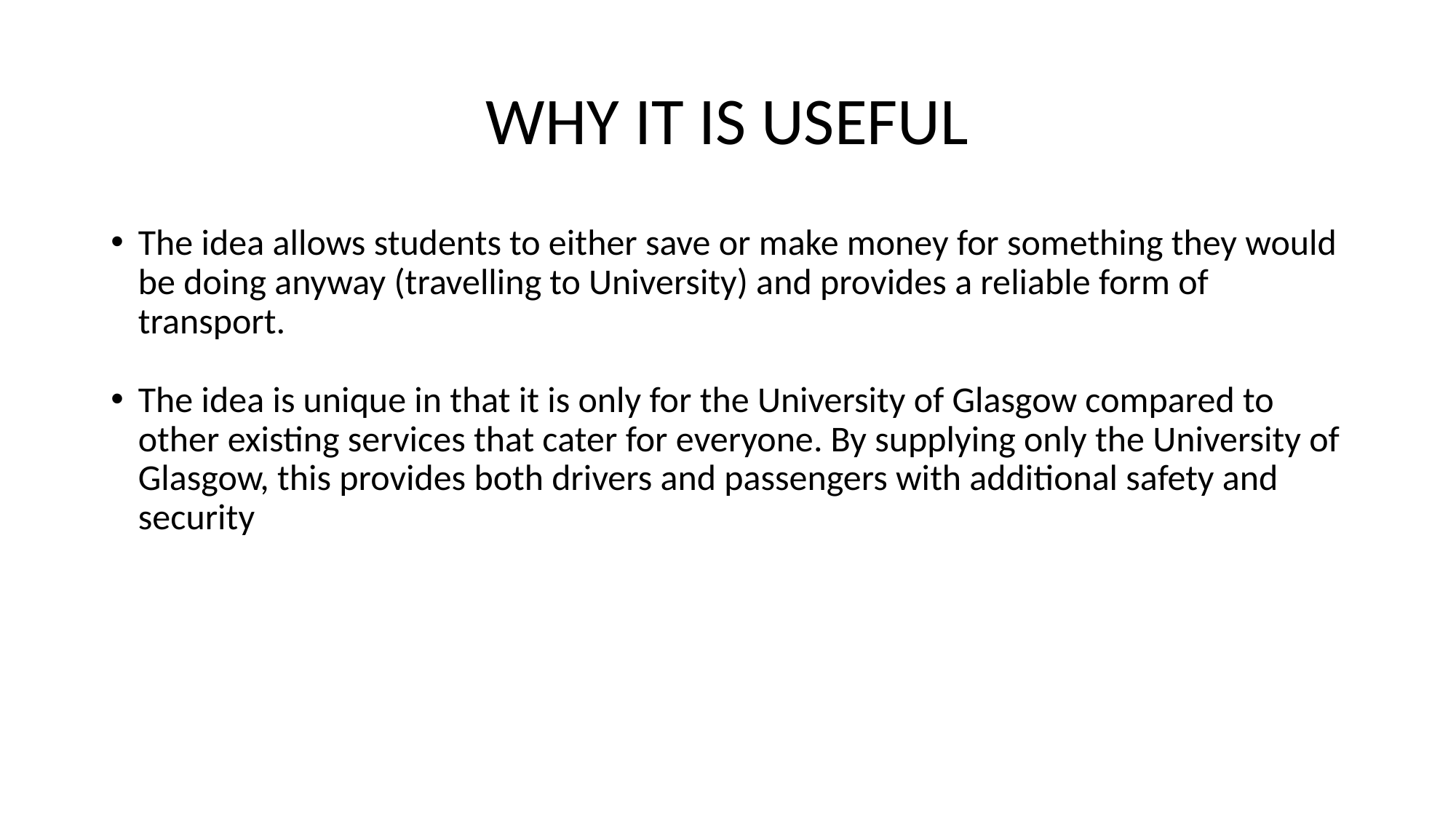

# WHY IT IS USEFUL
The idea allows students to either save or make money for something they would be doing anyway (travelling to University) and provides a reliable form of transport.

The idea is unique in that it is only for the University of Glasgow compared to other existing services that cater for everyone. By supplying only the University of Glasgow, this provides both drivers and passengers with additional safety and security